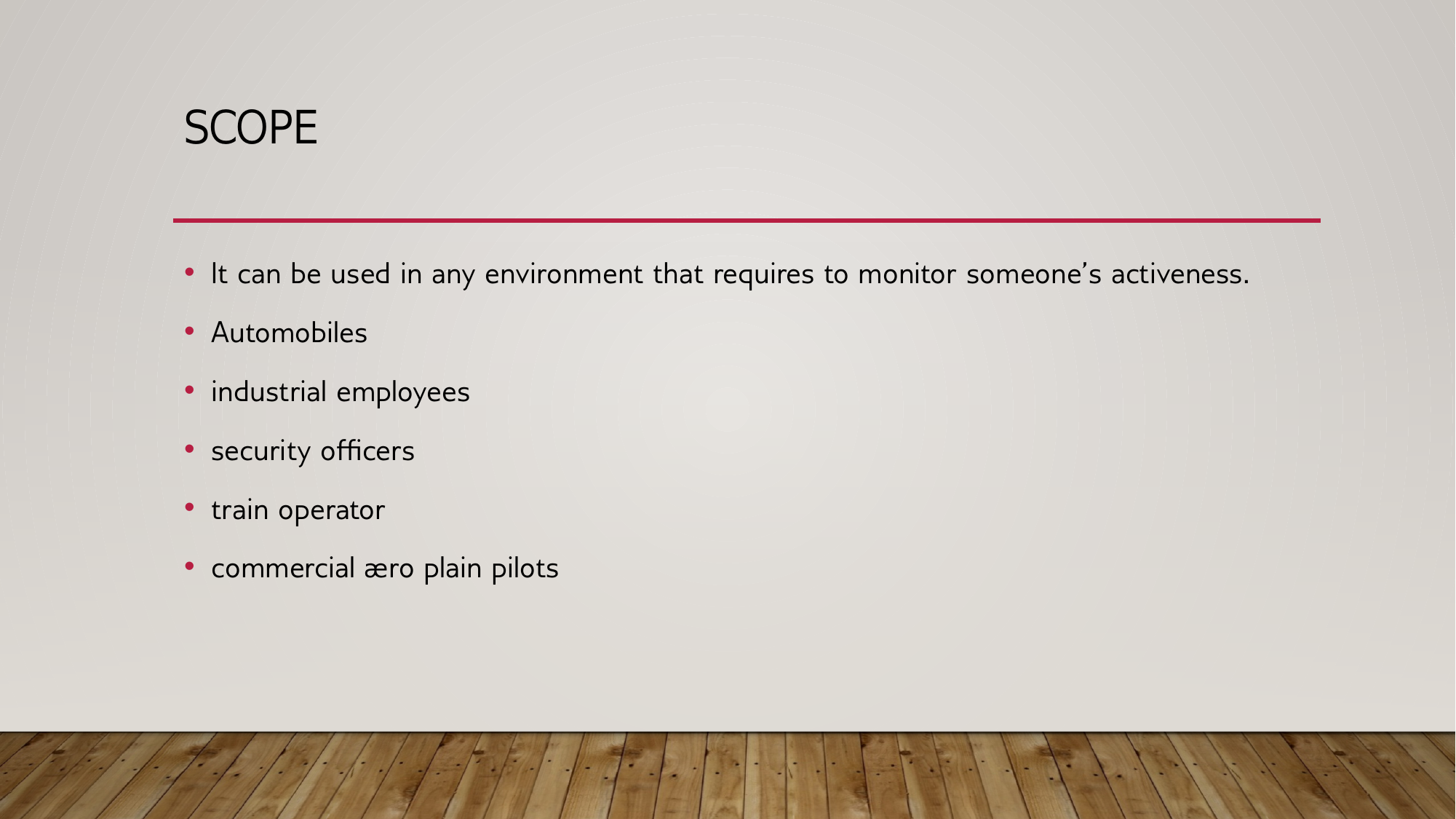

# Scope
It can be used in any environment that requires to monitor someone’s activeness.
Automobiles
industrial employees
security officers
train operator
commercial aero plain pilots